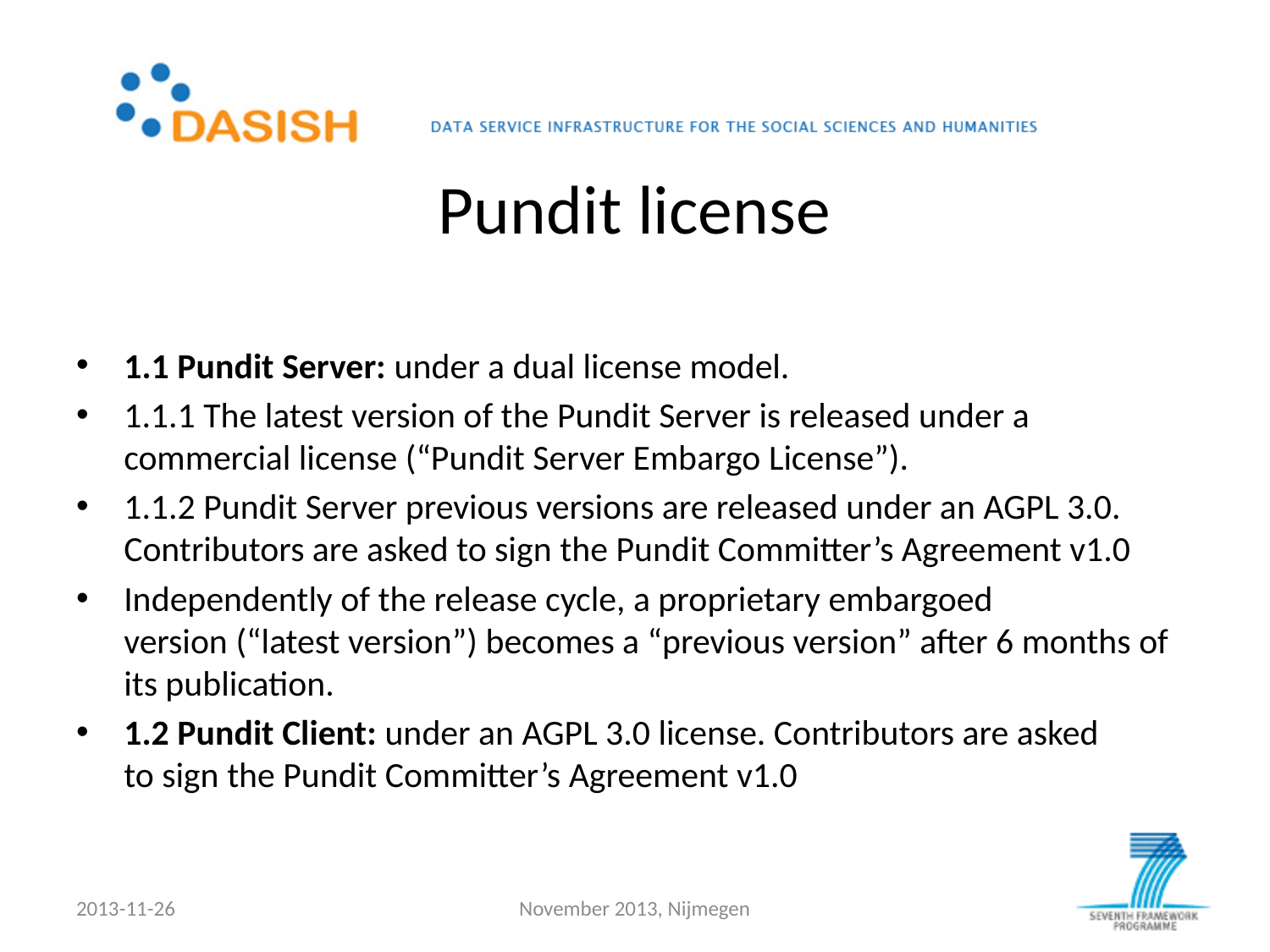

# Pundit license
1.1 Pundit Server: under a dual license model.
1.1.1 The latest version of the Pundit Server is released under a commercial license (“Pundit Server Embargo License”).
1.1.2 Pundit Server previous versions are released under an AGPL 3.0. Contributors are asked to sign the Pundit Committer’s Agreement v1.0
Independently of the release cycle, a proprietary embargoed version (“latest version”) becomes a “previous version” after 6 months of its publication.
1.2 Pundit Client: under an AGPL 3.0 license. Contributors are asked to sign the Pundit Committer’s Agreement v1.0
2013-11-26
November 2013, Nijmegen